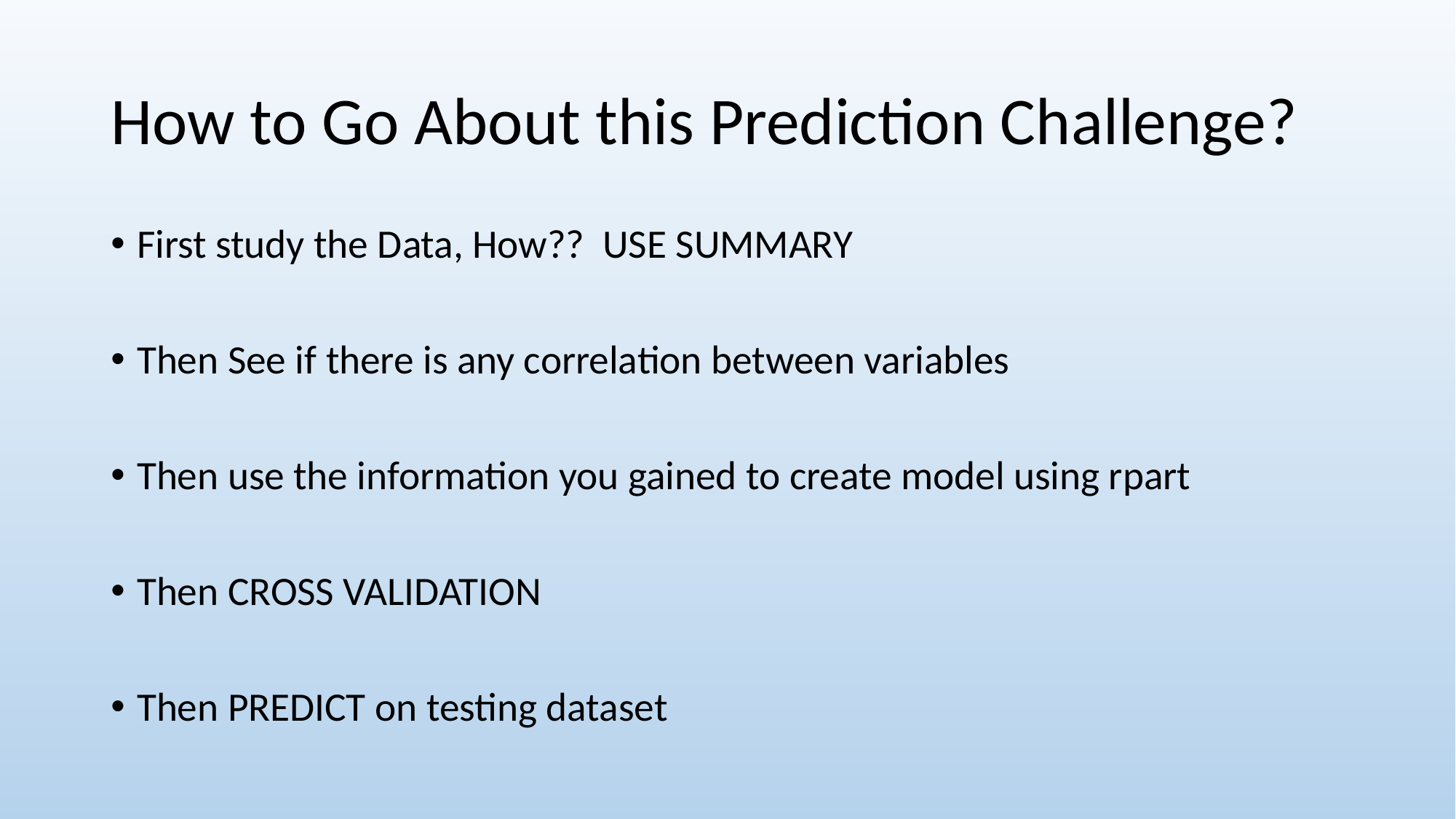

# How to Go About this Prediction Challenge?
First study the Data, How??  USE SUMMARY

Then See if there is any correlation between variables

Then use the information you gained to create model using rpart

Then CROSS VALIDATION

Then PREDICT on testing dataset